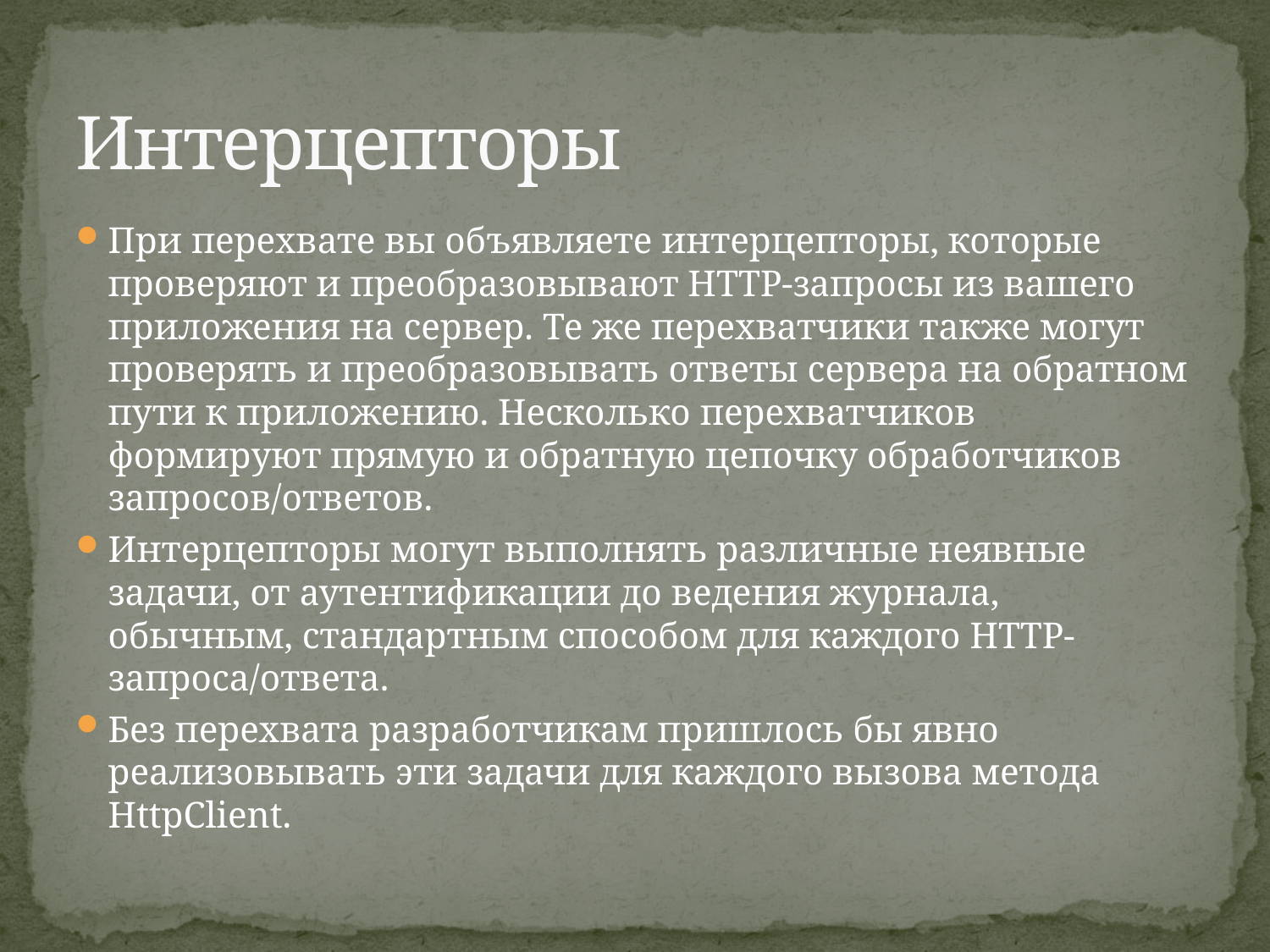

# Интерцепторы
При перехвате вы объявляете интерцепторы, которые проверяют и преобразовывают HTTP-запросы из вашего приложения на сервер. Те же перехватчики также могут проверять и преобразовывать ответы сервера на обратном пути к приложению. Несколько перехватчиков формируют прямую и обратную цепочку обработчиков запросов/ответов.
Интерцепторы могут выполнять различные неявные задачи, от аутентификации до ведения журнала, обычным, стандартным способом для каждого HTTP-запроса/ответа.
Без перехвата разработчикам пришлось бы явно реализовывать эти задачи для каждого вызова метода HttpClient.